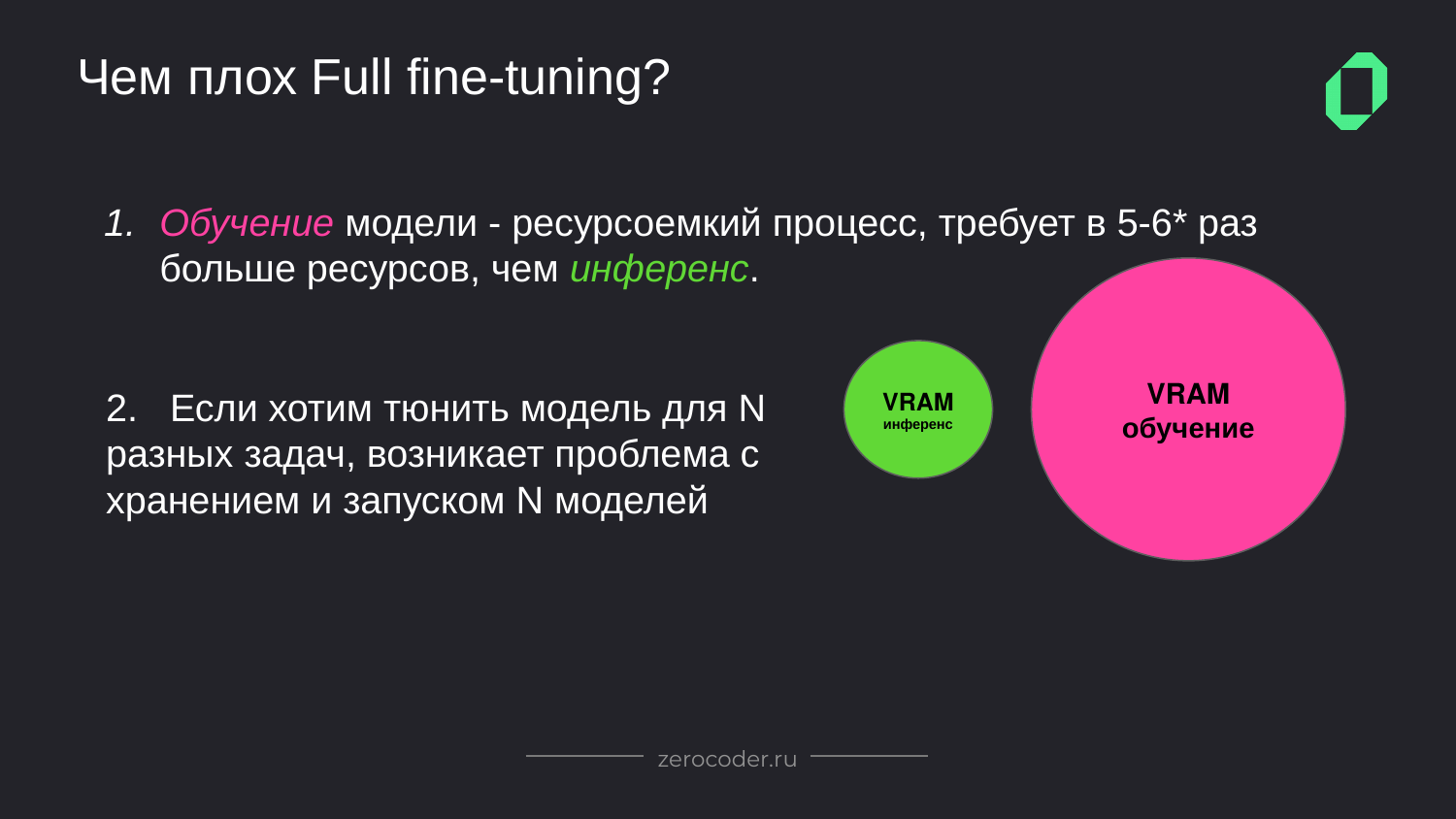

Чем плох Full fine-tuning?
Обучение модели - ресурсоемкий процесс, требует в 5-6* раз больше ресурсов, чем инференс.
VRAM
обучение
VRAM
инференс
2.   Если хотим тюнить модель для N разных задач, возникает проблема с хранением и запуском N моделей